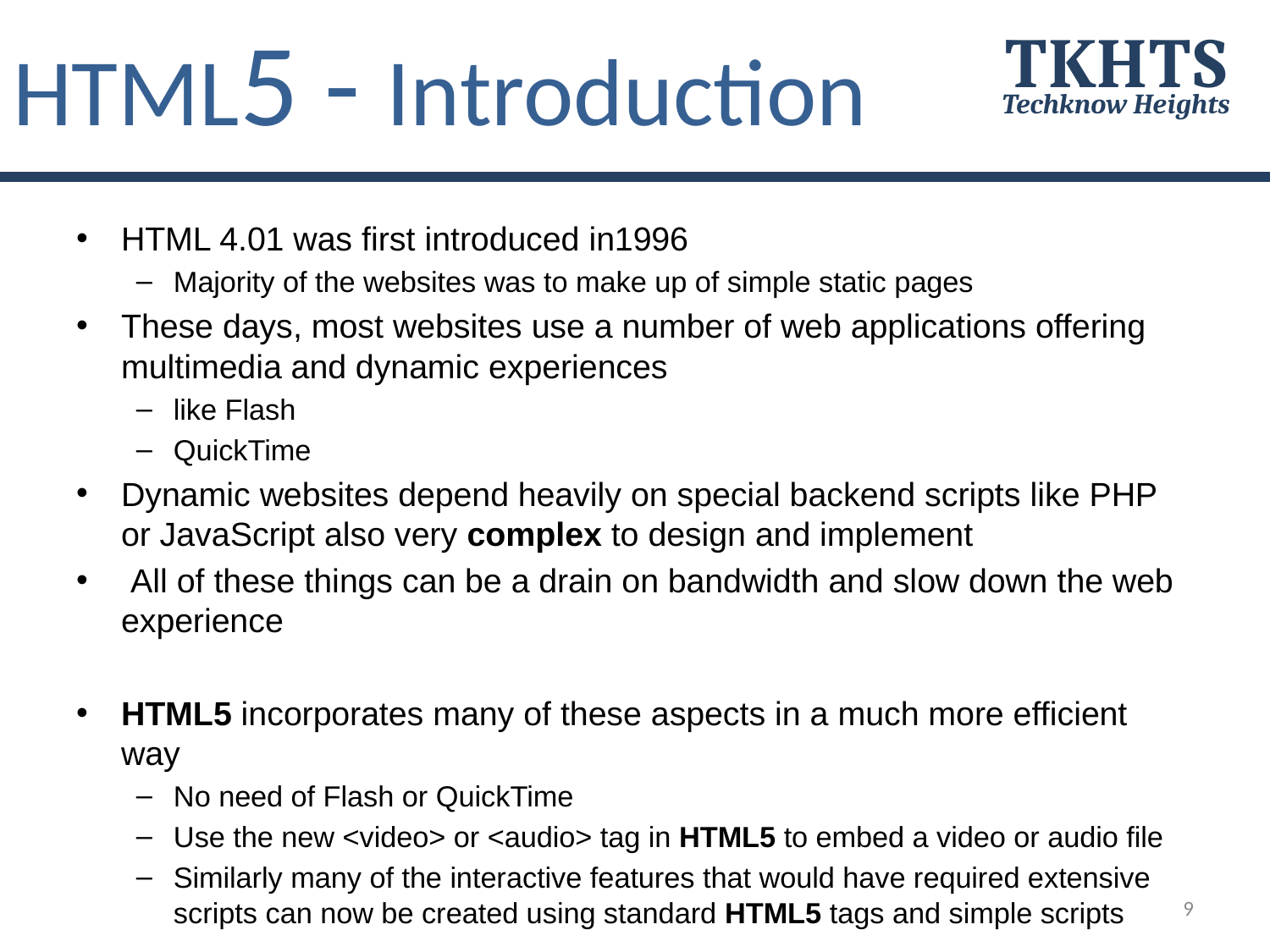

# HTML5 - Introduction
TKHTS
Techknow Heights

HTML 4.01 was first introduced in1996
Majority of the websites was to make up of simple static pages
These days, most websites use a number of web applications offering multimedia and dynamic experiences
like Flash
QuickTime
Dynamic websites depend heavily on special backend scripts like PHP or JavaScript also very complex to design and implement
 All of these things can be a drain on bandwidth and slow down the web experience

HTML5 incorporates many of these aspects in a much more efficient way
No need of Flash or QuickTime
Use the new <video> or <audio> tag in HTML5 to embed a video or audio file
Similarly many of the interactive features that would have required extensive scripts can now be created using standard HTML5 tags and simple scripts
9